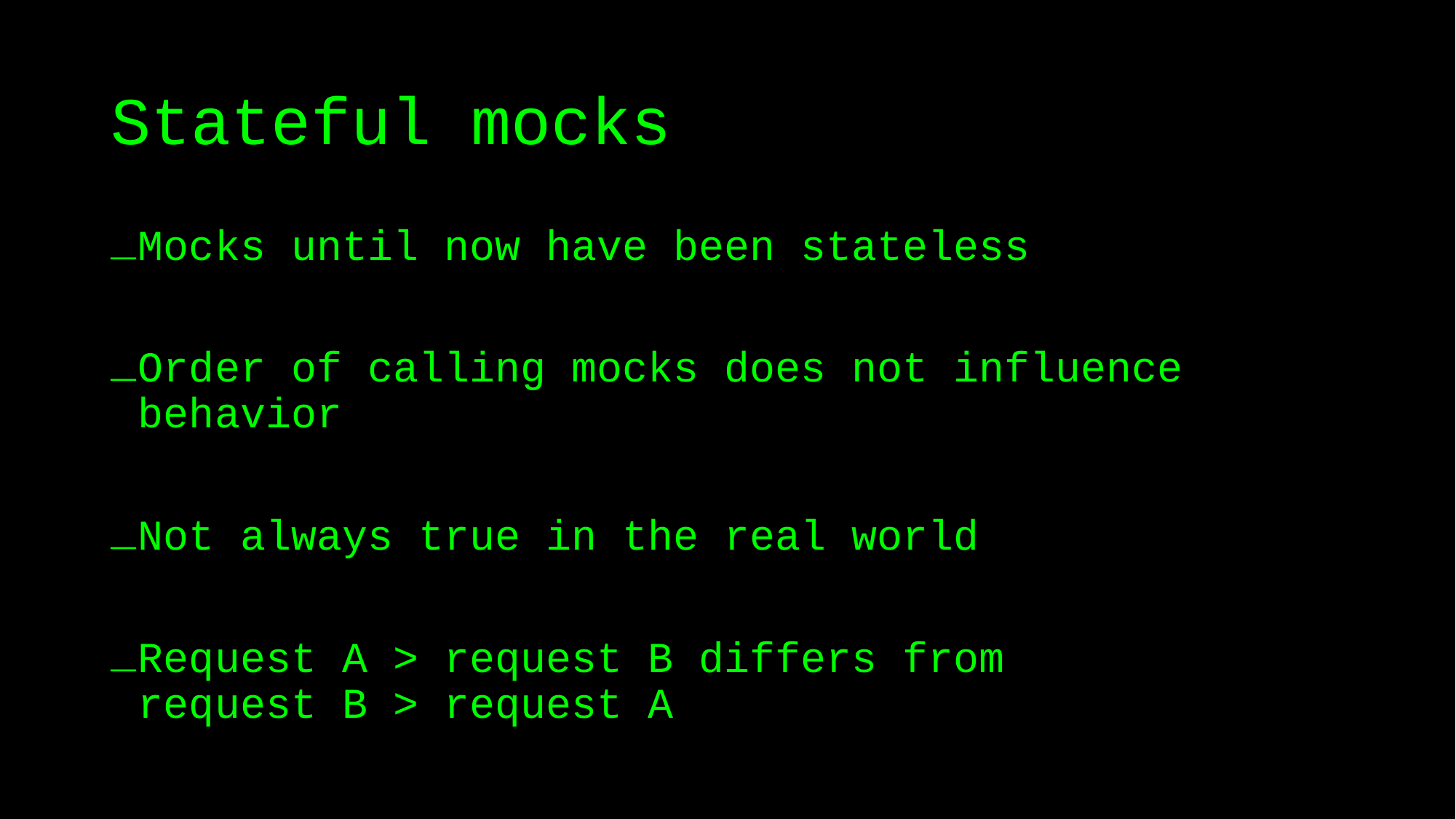

# Stateful mocks
Mocks until now have been stateless

Order of calling mocks does not influence behavior

Not always true in the real world

Request A > request B differs from       request B > request A